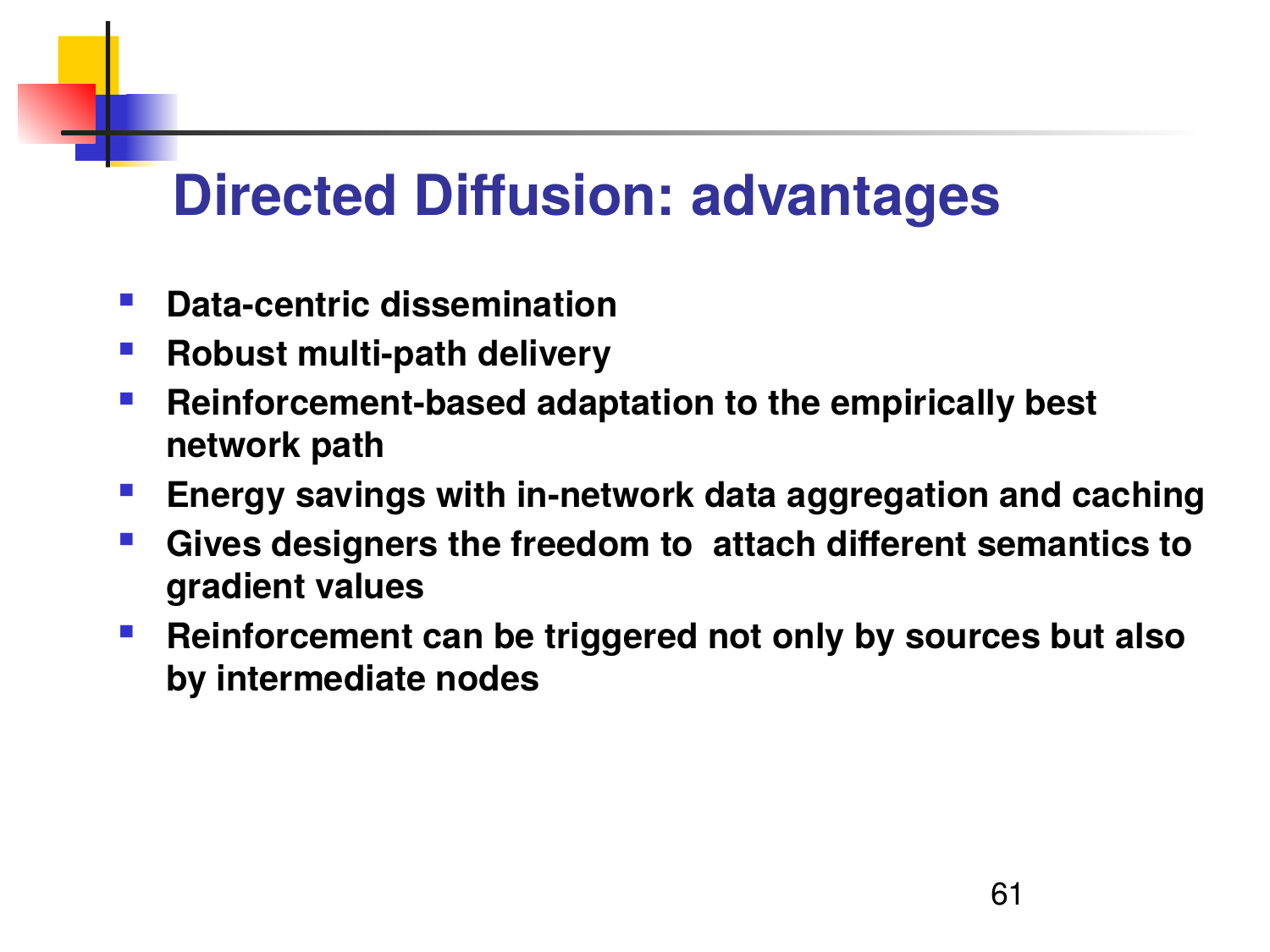

# Directed Diffusion: advantages
Data-centric dissemination
Robust multi-path delivery
Reinforcement-based adaptation to the empirically best network path
Energy savings with in-network data aggregation and caching
Gives designers the freedom to  attach different semantics to gradient values
Reinforcement can be triggered not only by sources but also by intermediate nodes
61